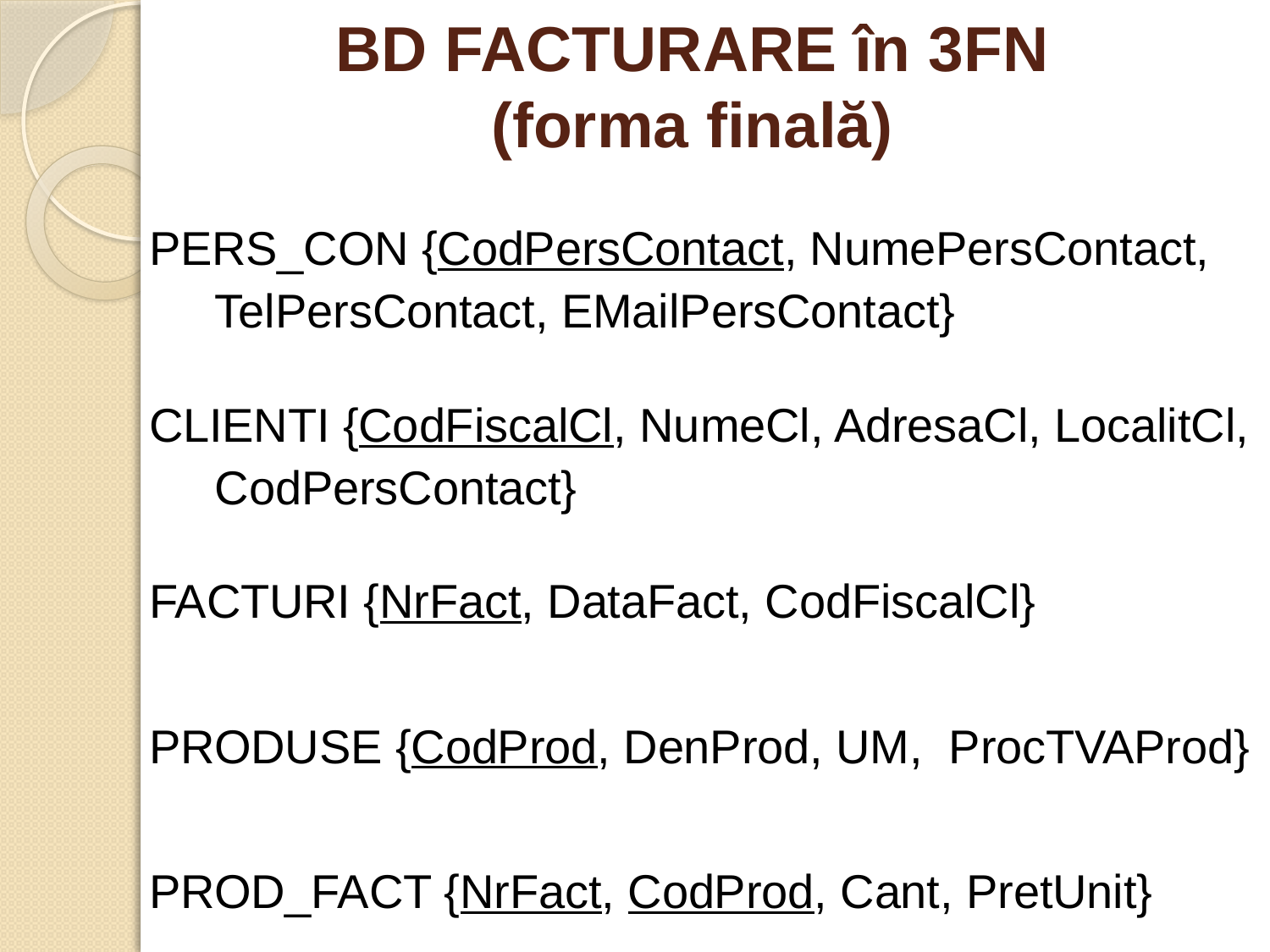

# BD FACTURARE în 3FN (forma finală)
PERS_CON {CodPersContact, NumePersContact, TelPersContact, EMailPersContact}

CLIENTI {CodFiscalCl, NumeCl, AdresaCl, LocalitCl, CodPersContact}

FACTURI {NrFact, DataFact, CodFiscalCl}

PRODUSE {CodProd, DenProd, UM,  ProcTVAProd}

PROD_FACT {NrFact, CodProd, Cant, PretUnit}